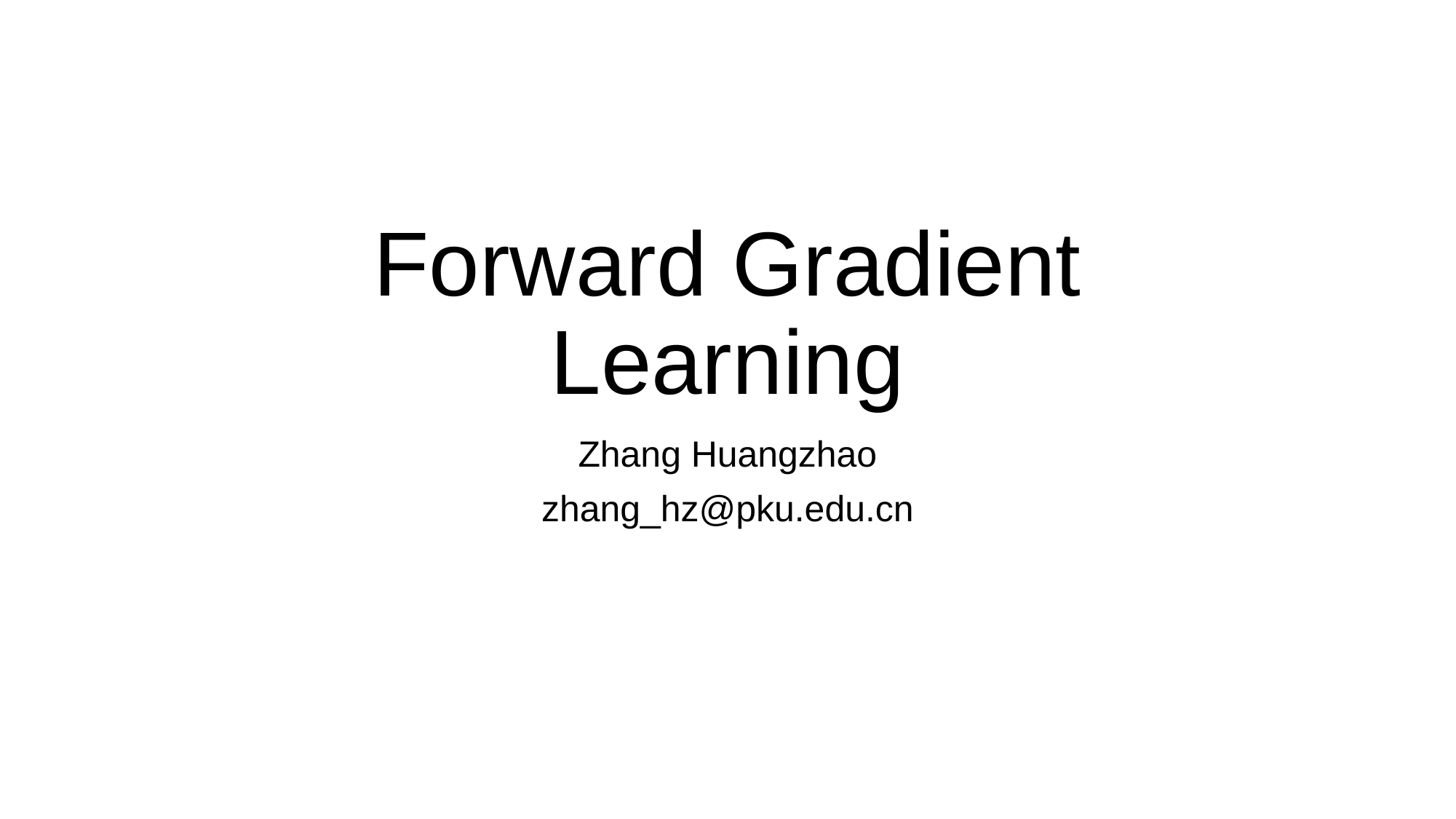

# Forward Gradient Learning
Zhang Huangzhao
zhang_hz@pku.edu.cn